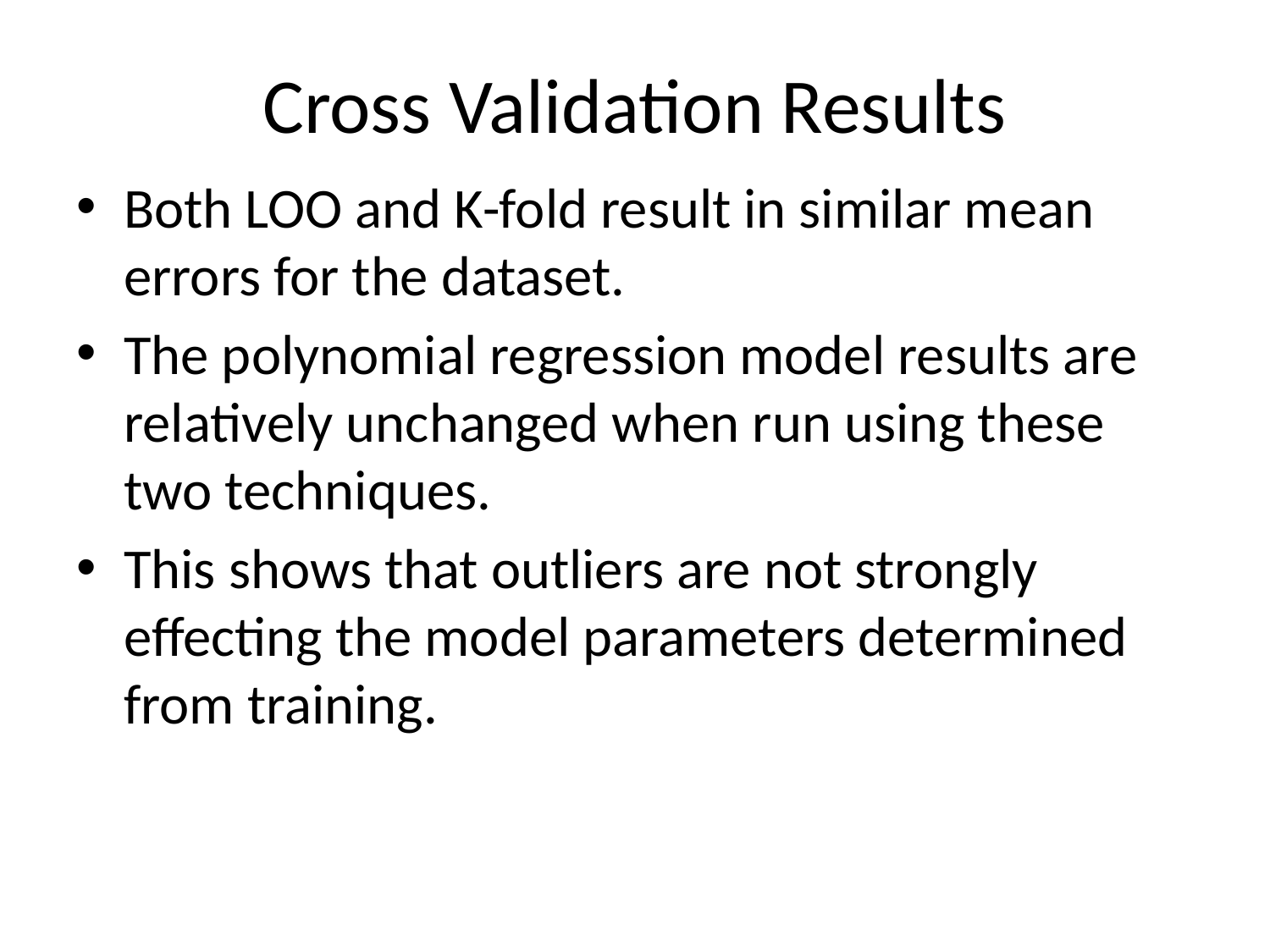

# Cross Validation Results
Both LOO and K-fold result in similar mean errors for the dataset.
The polynomial regression model results are relatively unchanged when run using these two techniques.
This shows that outliers are not strongly effecting the model parameters determined from training.